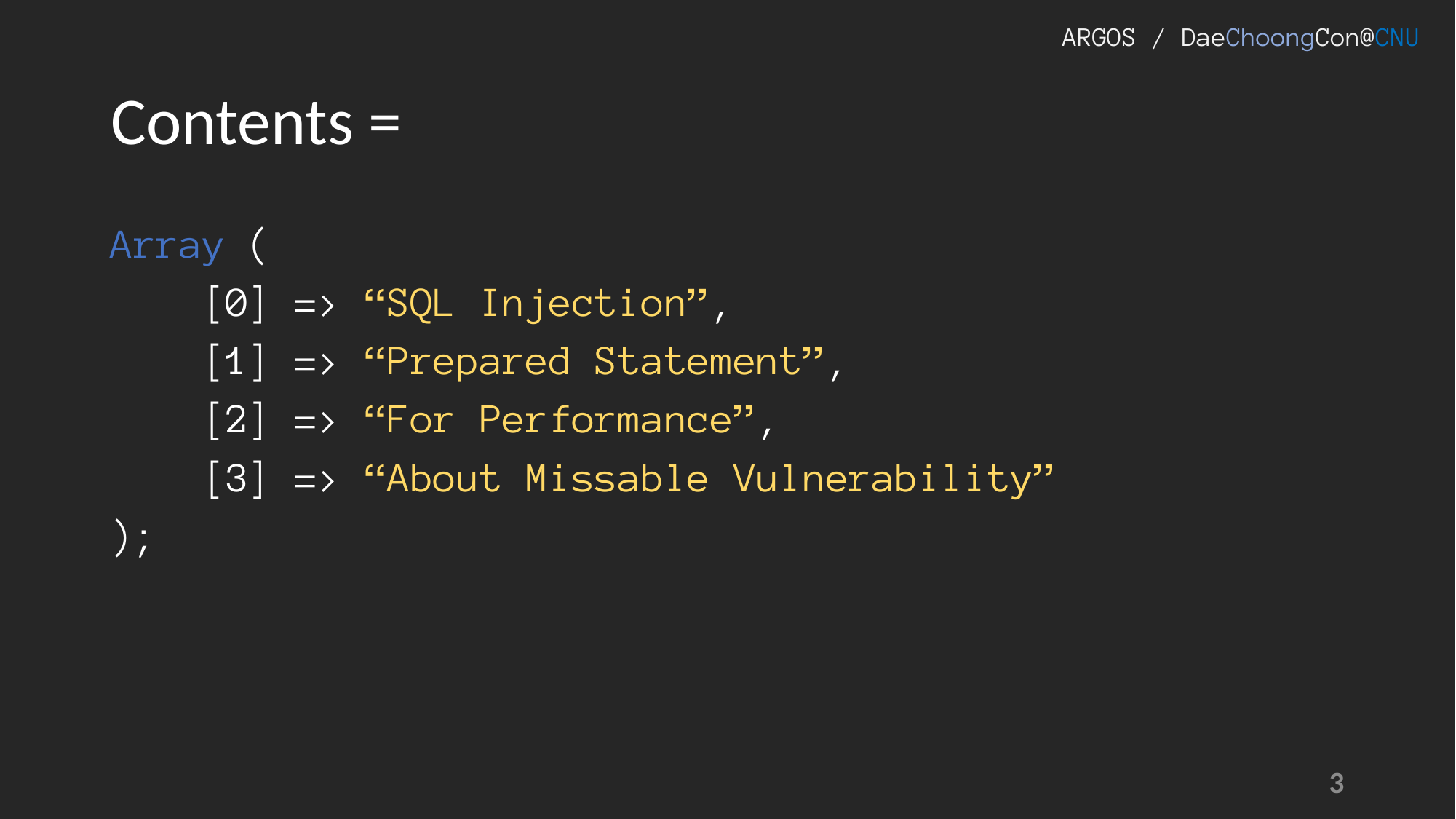

ARGOS / DaeChoongCon@CNU
# Contents =
Array (
    [0] => “SQL Injection”,
    [1] => “Prepared Statement”,
    [2] => “For Performance”,
    [3] => “About Missable Vulnerability”
);
3